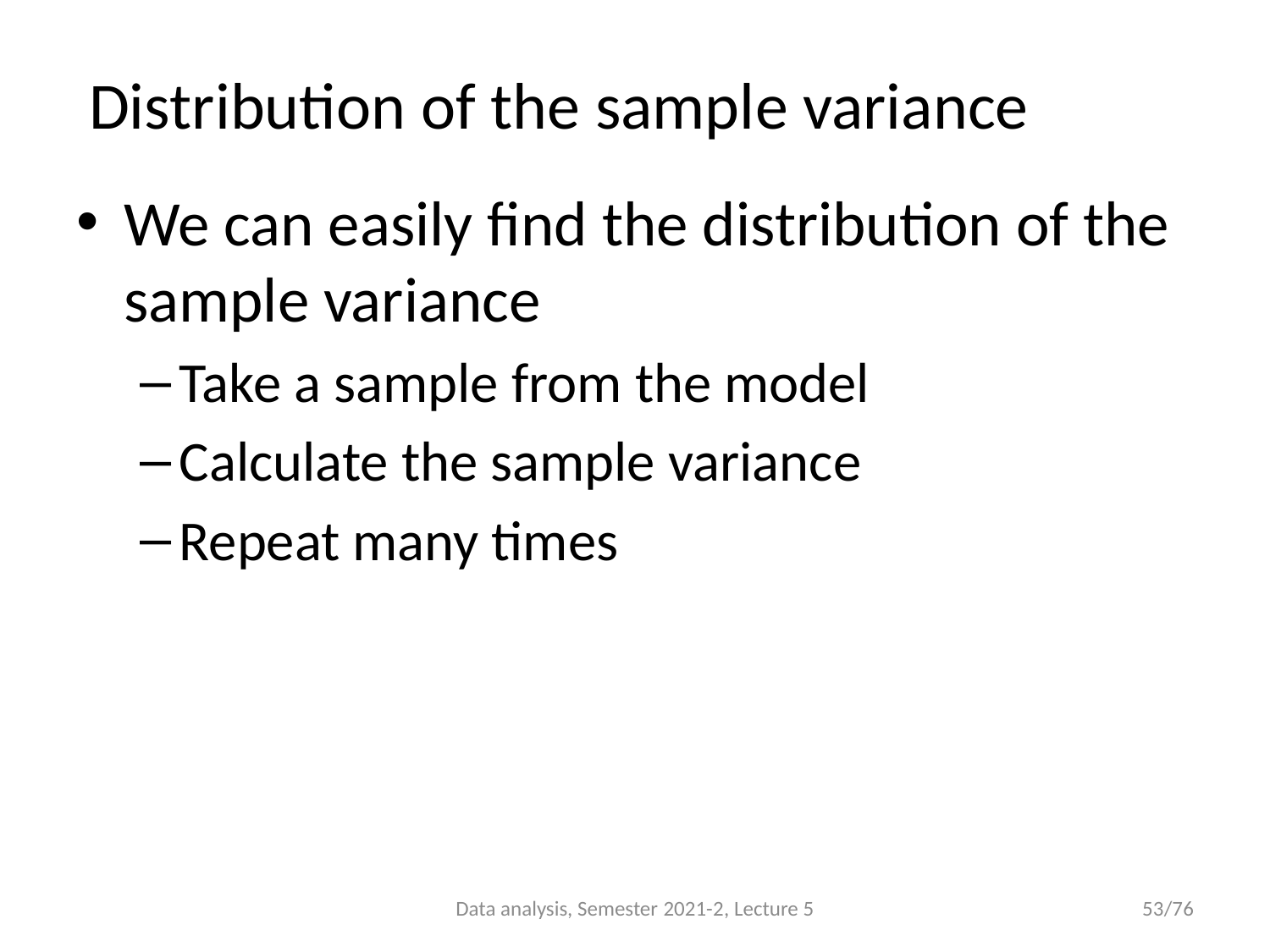

# Distribution of the sample variance
We can easily find the distribution of the sample variance
Take a sample from the model
Calculate the sample variance
Repeat many times
Data analysis, Semester 2021-2, Lecture 5
53/76